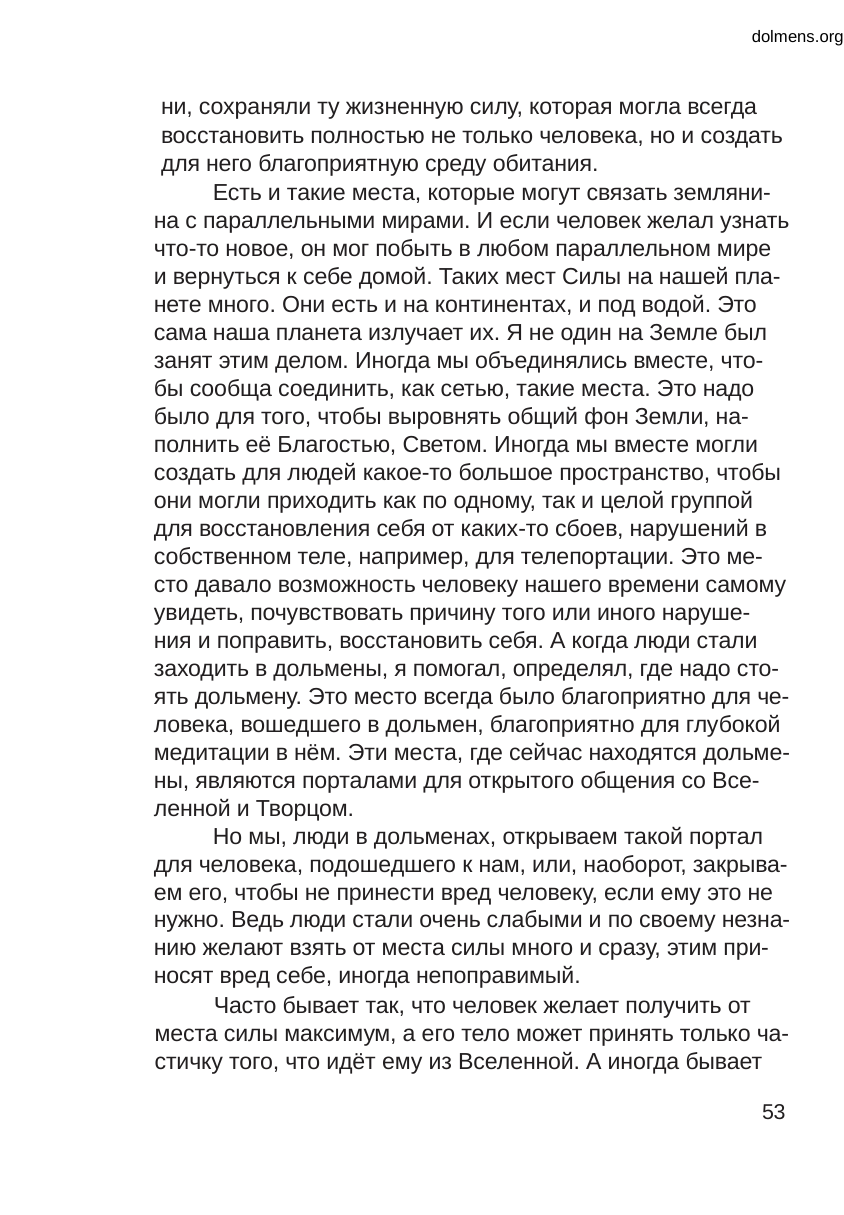

dolmens.org

ни, сохраняли ту жизненную силу, которая могла всегда
восстановить полностью не только человека, но и создать
для него благоприятную среду обитания.

Есть и такие места, которые могут связать земляни-
на с параллельными мирами. И если человек желал узнать
что-то новое, он мог побыть в любом параллельном мире
и вернуться к себе домой. Таких мест Силы на нашей пла-
нете много. Они есть и на континентах, и под водой. Это
сама наша планета излучает их. Я не один на Земле был
занят этим делом. Иногда мы объединялись вместе, что-
бы сообща соединить, как сетью, такие места. Это надо
было для того, чтобы выровнять общий фон Земли, на-
полнить её Благостью, Светом. Иногда мы вместе могли
создать для людей какое-то большое пространство, чтобы
они могли приходить как по одному, так и целой группой
для восстановления себя от каких-то сбоев, нарушений в
собственном теле, например, для телепортации. Это ме-
сто давало возможность человеку нашего времени самому
увидеть, почувствовать причину того или иного наруше-
ния и поправить, восстановить себя. А когда люди стали
заходить в дольмены, я помогал, определял, где надо сто-
ять дольмену. Это место всегда было благоприятно для че-
ловека, вошедшего в дольмен, благоприятно для глубокой
медитации в нём. Эти места, где сейчас находятся дольме-
ны, являются порталами для открытого общения со Все-
ленной и Творцом.

Но мы, люди в дольменах, открываем такой портал
для человека, подошедшего к нам, или, наоборот, закрыва-
ем его, чтобы не принести вред человеку, если ему это не
нужно. Ведь люди стали очень слабыми и по своему незна-
нию желают взять от места силы много и сразу, этим при-
носят вред себе, иногда непоправимый.

Часто бывает так, что человек желает получить от
места силы максимум, а его тело может принять только ча-
стичку того, что идёт ему из Вселенной. А иногда бывает

53